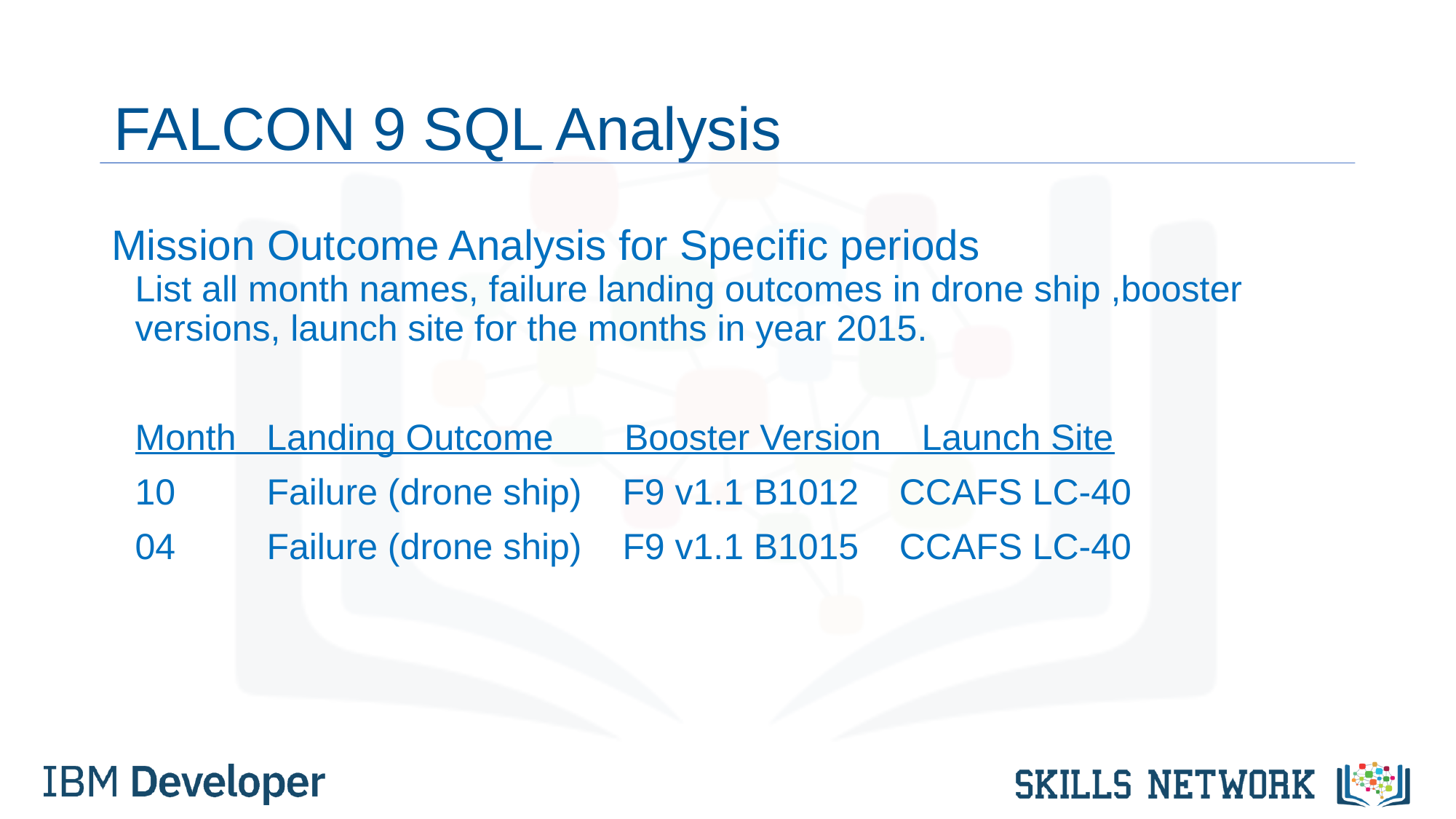

# FALCON 9 SQL Analysis
Mission Outcome Analysis for Specific periods
List all month names, failure landing outcomes in drone ship ,booster versions, launch site for the months in year 2015.

Month   Landing Outcome       Booster Version    Launch Site
10         Failure (drone ship)    F9 v1.1 B1012    CCAFS LC-40
04         Failure (drone ship)    F9 v1.1 B1015    CCAFS LC-40